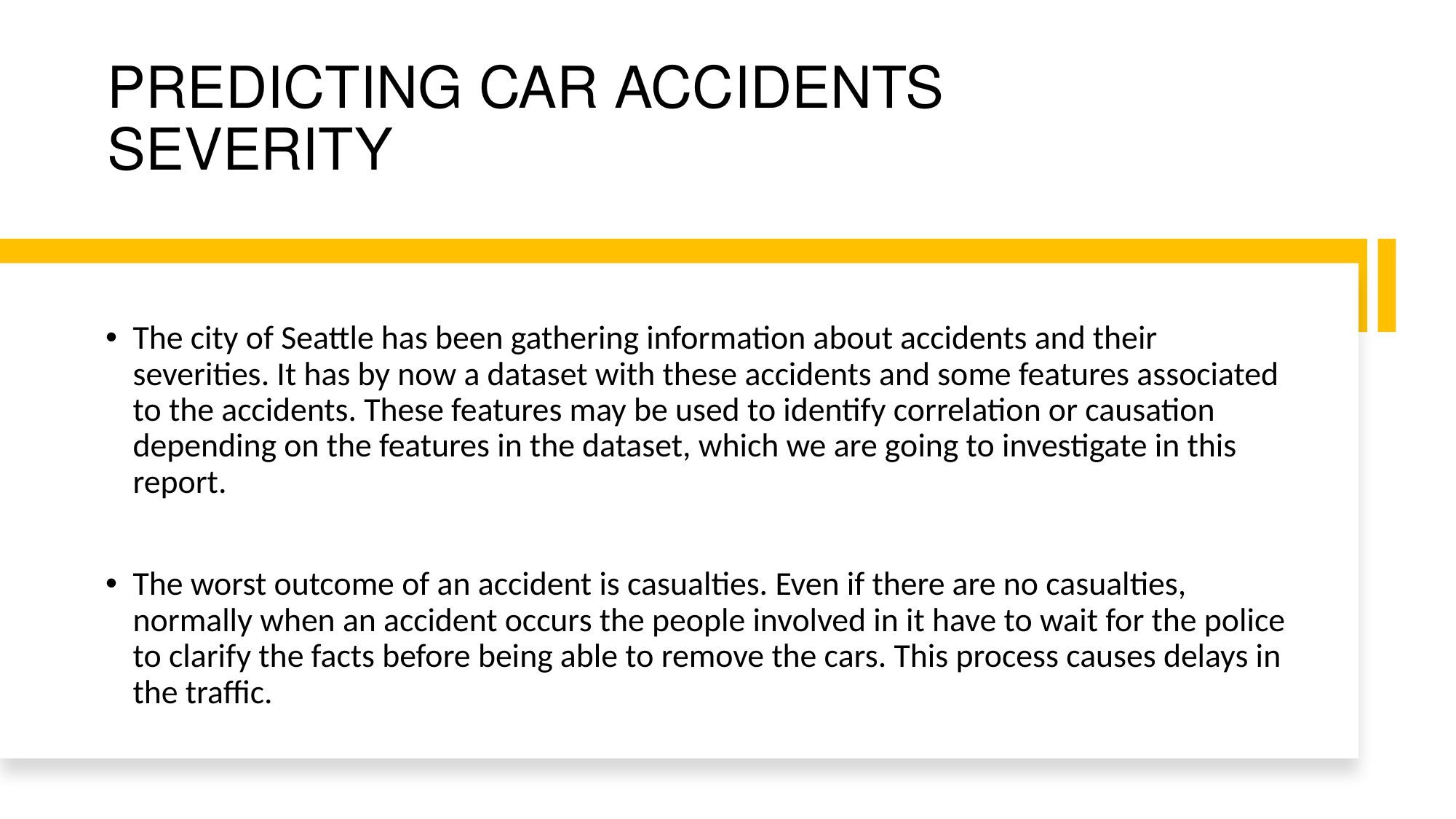

# PREDICTING CAR ACCIDENTS SEVERITY

The city of Seattle has been gathering information about accidents and their severities. It has by now a dataset with these accidents and some features associated to the accidents. These features may be used to identify correlation or causation depending on the features in the dataset, which we are going to investigate in this report.

The worst outcome of an accident is casualties. Even if there are no casualties, normally when an accident occurs the people involved in it have to wait for the police to clarify the facts before being able to remove the cars. This process causes delays in the traffic.